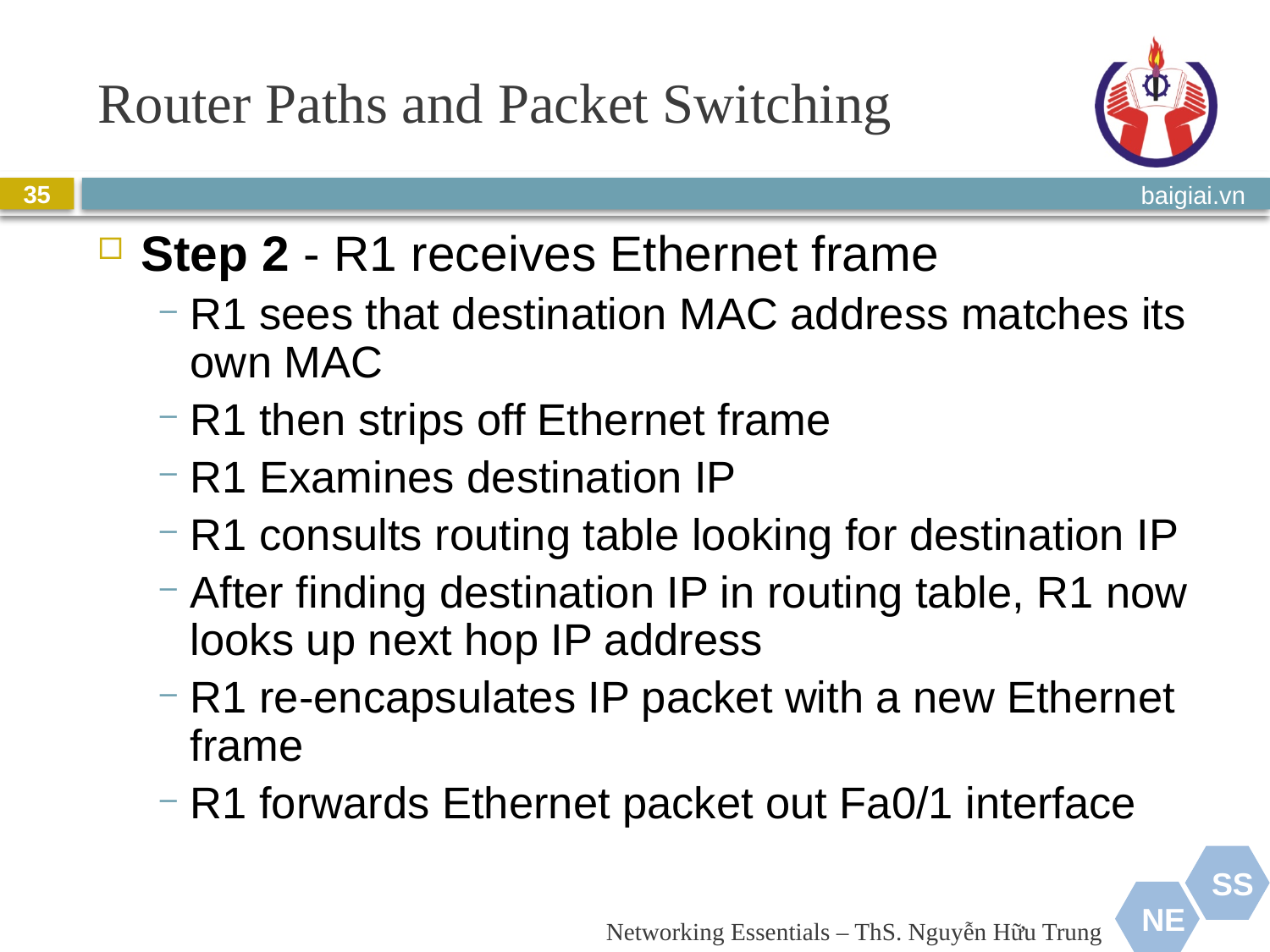

# Router Paths and Packet Switching
35
Step 2 - R1 receives Ethernet frame
R1 sees that destination MAC address matches its own MAC
R1 then strips off Ethernet frame
R1 Examines destination IP
R1 consults routing table looking for destination IP
After finding destination IP in routing table, R1 now looks up next hop IP address
R1 re-encapsulates IP packet with a new Ethernet frame
R1 forwards Ethernet packet out Fa0/1 interface
Networking Essentials – ThS. Nguyễn Hữu Trung